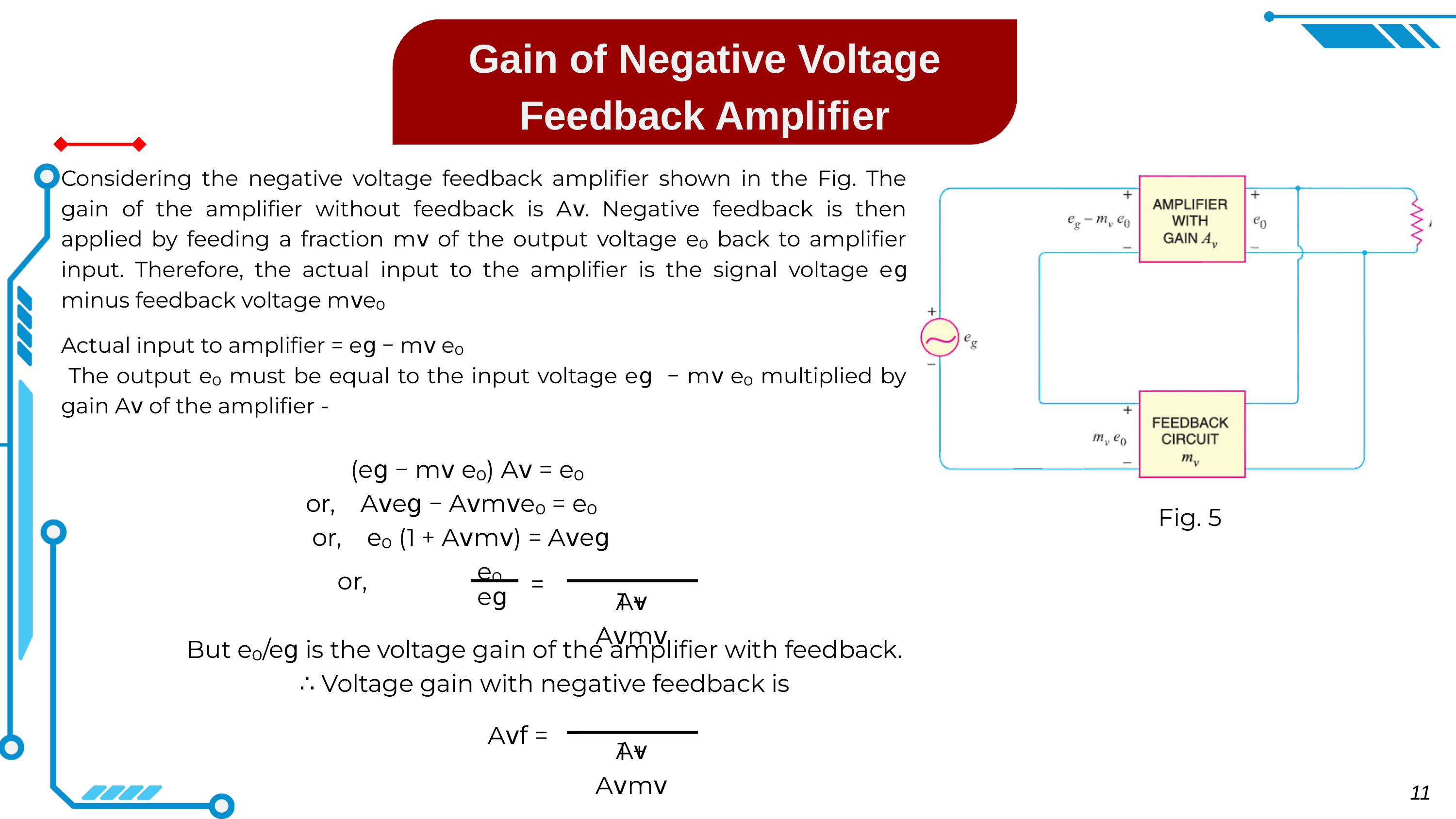

Gain of Negative Voltage Feedback Amplifier

Considering the negative voltage feedback amplifier shown in the Fig. The gain of the amplifier without feedback is A𝗏. Negative feedback is then applied by feeding a fraction m𝗏 of the output voltage e₀ back to amplifier input. Therefore, the actual input to the amplifier is the signal voltage e𝗀 minus feedback voltage m𝗏e₀

Actual input to amplifier = e𝗀 − m𝗏 e₀
 The output e₀ must be equal to the input voltage e𝗀  − m𝗏 e₀ multiplied by gain A𝗏 of the amplifier -

(e𝗀 − m𝗏 e₀) A𝗏 = e₀
or,    A𝗏e𝗀 − A𝗏m𝗏e₀ = e₀
or,    e₀ (1 + A𝗏m𝗏) = A𝗏e𝗀
      e₀
Fig. 5
 A𝗏
1 + A𝗏m𝗏
or,
=
e𝗀

But e₀/e𝗀 is the voltage gain of the amplifier with feedback.
∴ Voltage gain with negative feedback is
 A𝗏
1 + A𝗏m𝗏
A𝗏𝖿 =

11